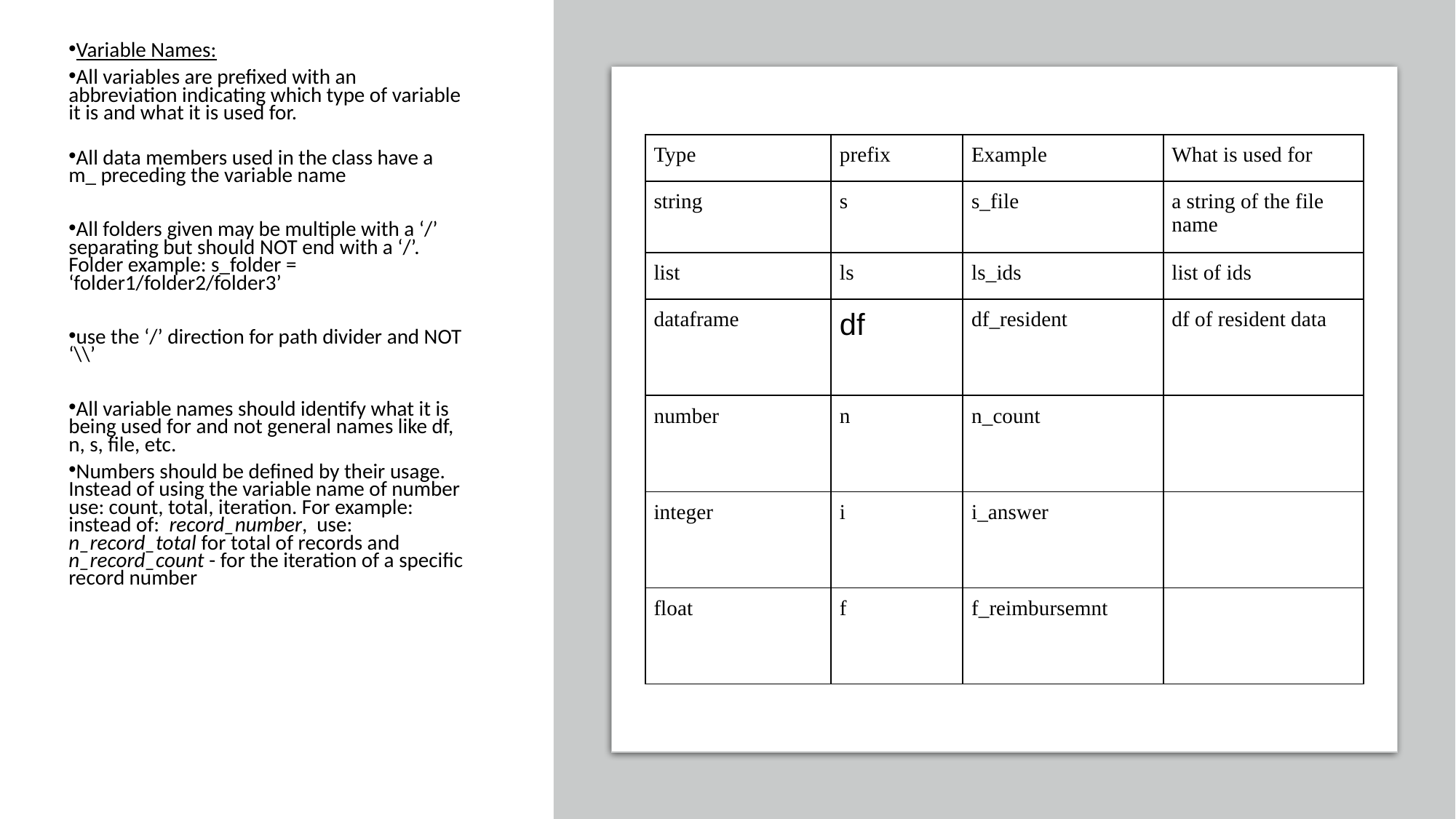

Variable Names:
All variables are prefixed with an abbreviation indicating which type of variable it is and what it is used for.
All data members used in the class have a m_ preceding the variable name

All folders given may be multiple with a ‘/’ separating but should NOT end with a ‘/’. Folder example: s_folder = ‘folder1/folder2/folder3’

use the ‘/’ direction for path divider and NOT ‘\\’

All variable names should identify what it is being used for and not general names like df, n, s, file, etc.
Numbers should be defined by their usage. Instead of using the variable name of number use: count, total, iteration. For example: instead of:  record_number,  use: n_record_total for total of records and n_record_count - for the iteration of a specific record number

| Type | prefix | Example | What is used for |
| --- | --- | --- | --- |
| string | s | s\_file | a string of the file name |
| list | ls | ls\_ids | list of ids |
| dataframe | df | df\_resident | df of resident data |
| number | n | n\_count |  |
| integer | i | i\_answer |  |
| float | f | f\_reimbursemnt |  |